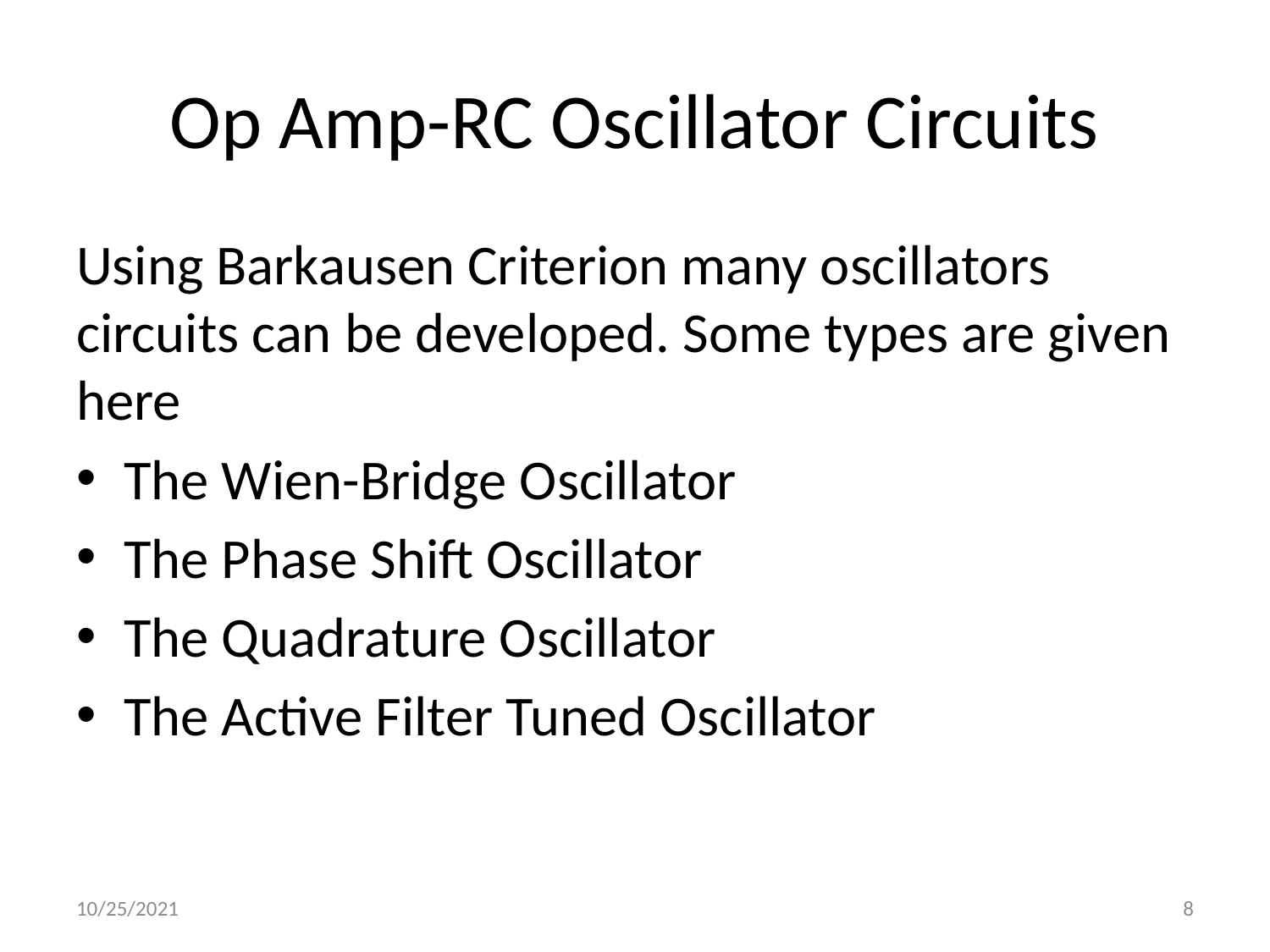

# Op Amp-RC Oscillator Circuits
Using Barkausen Criterion many oscillators circuits can be developed. Some types are given here
The Wien-Bridge Oscillator
The Phase Shift Oscillator
The Quadrature Oscillator
The Active Filter Tuned Oscillator
10/25/2021
8